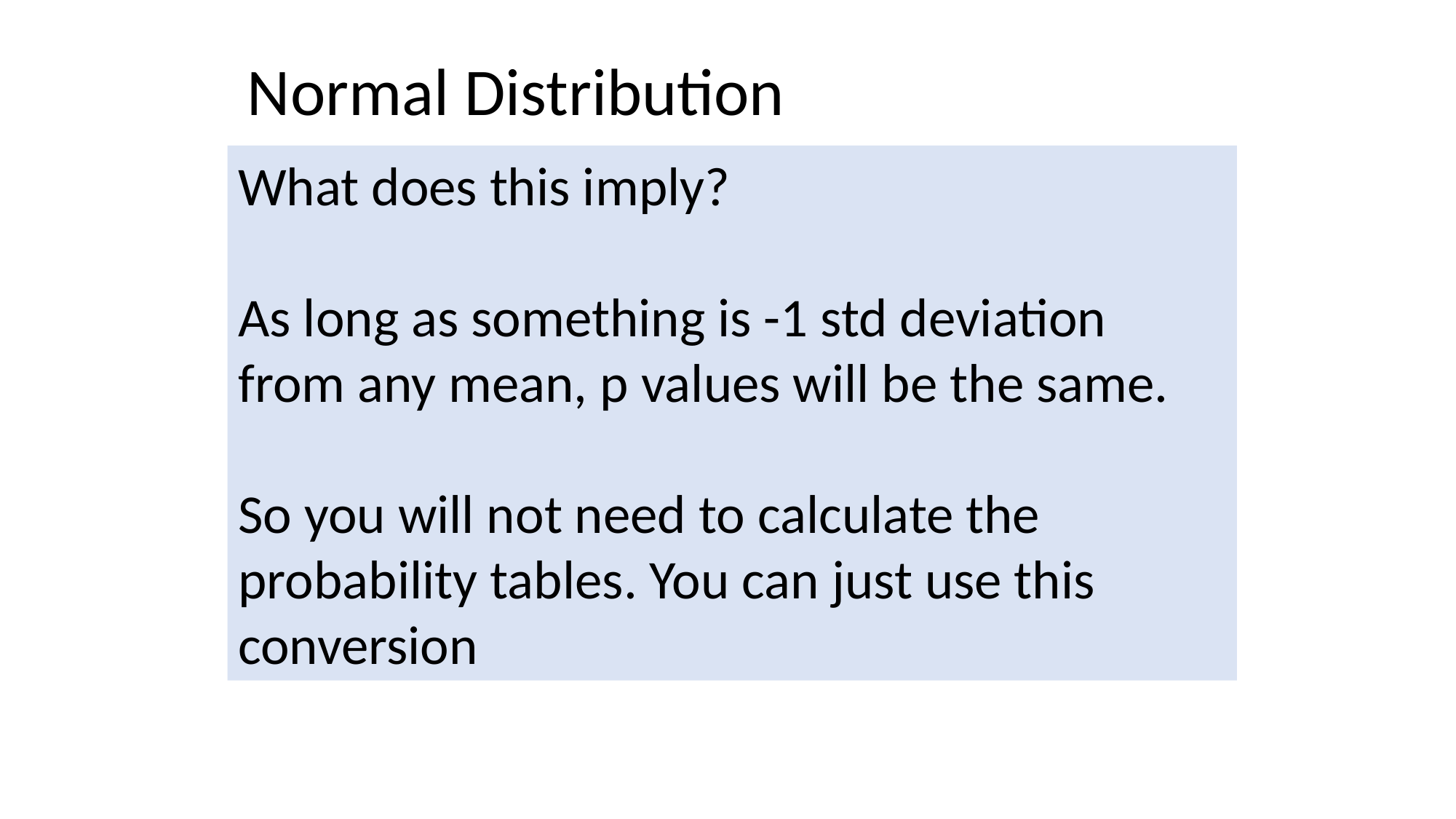

# Normal Distribution
What does this imply?

As long as something is -1 std deviation from any mean, p values will be the same.

So you will not need to calculate the probability tables. You can just use this conversion